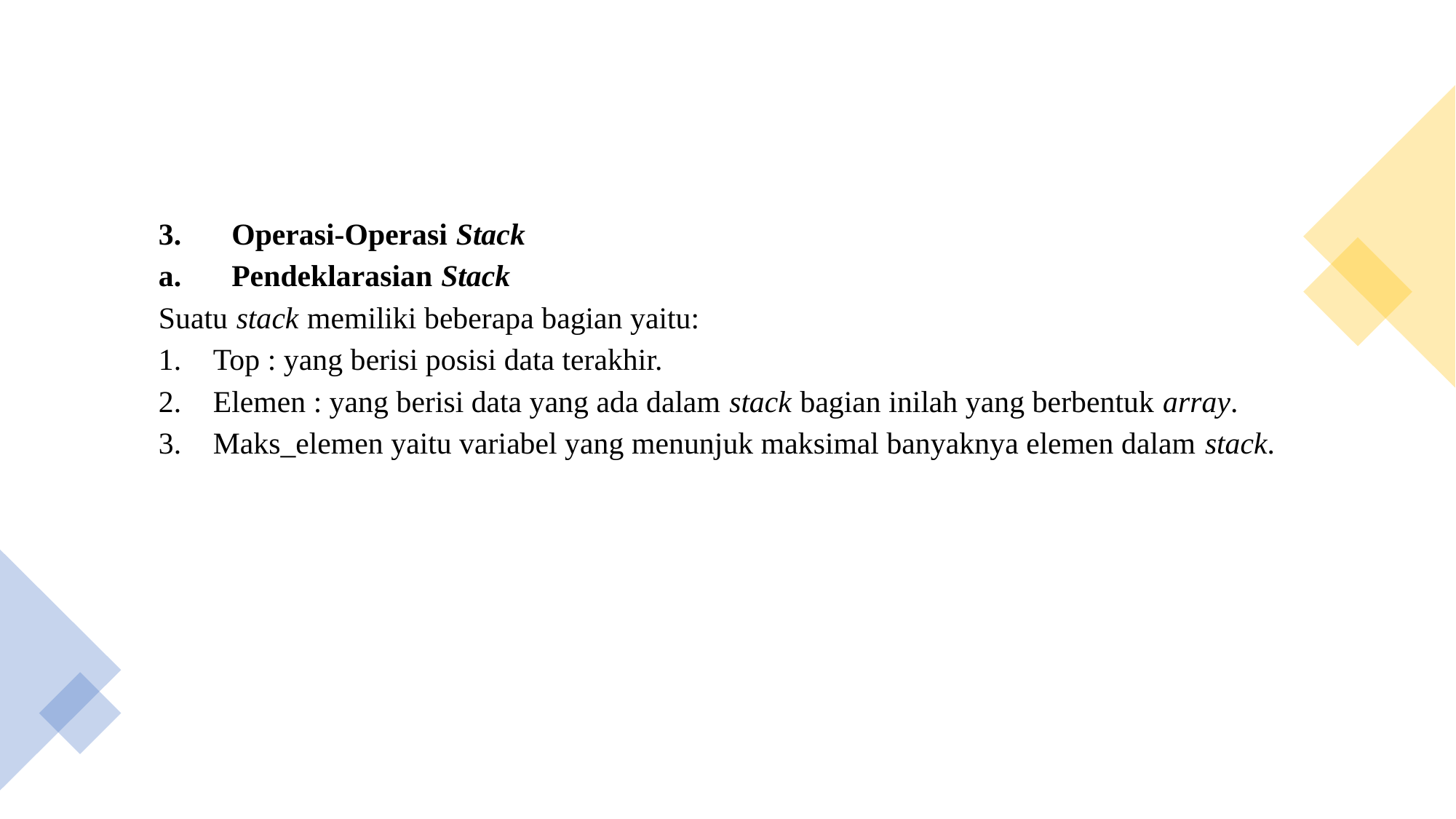

#

3.      Operasi-Operasi Stack
a.      Pendeklarasian Stack
Suatu stack memiliki beberapa bagian yaitu:
Top : yang berisi posisi data terakhir.
Elemen : yang berisi data yang ada dalam stack bagian inilah yang berbentuk array.
Maks_elemen yaitu variabel yang menunjuk maksimal banyaknya elemen dalam stack.